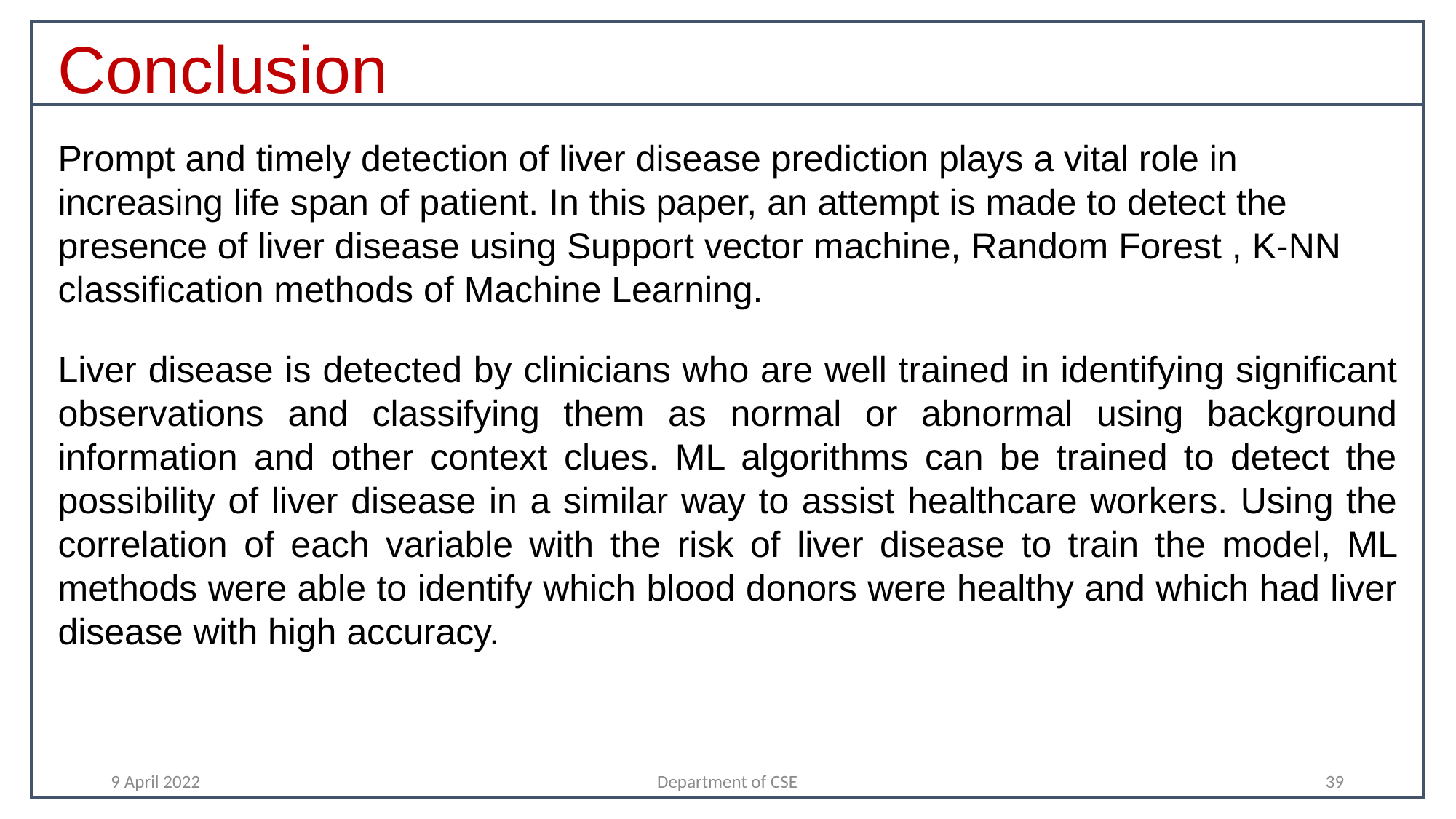

Conclusion

Prompt and timely detection of liver disease prediction plays a vital role in increasing life span of patient. In this paper, an attempt is made to detect the presence of liver disease using Support vector machine, Random Forest , K-NN classification methods of Machine Learning.

Liver disease is detected by clinicians who are well trained in identifying significant observations and classifying them as normal or abnormal using background information and other context clues. ML algorithms can be trained to detect the possibility of liver disease in a similar way to assist healthcare workers. Using the correlation of each variable with the risk of liver disease to train the model, ML methods were able to identify which blood donors were healthy and which had liver disease with high accuracy.
9 April 2022
Department of CSE
39